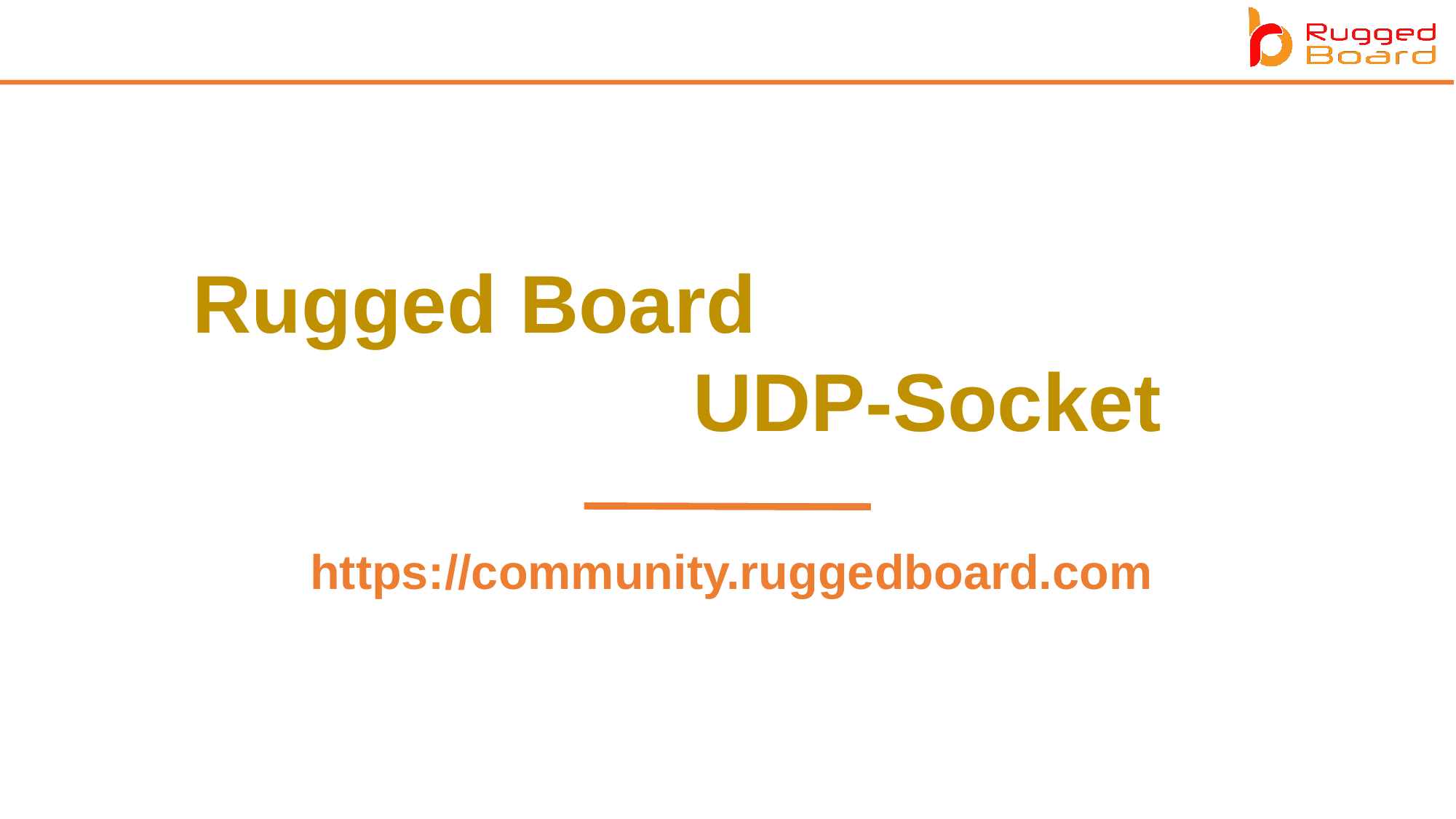

Rugged Board
                      UDP-Socket
https://community.ruggedboard.com